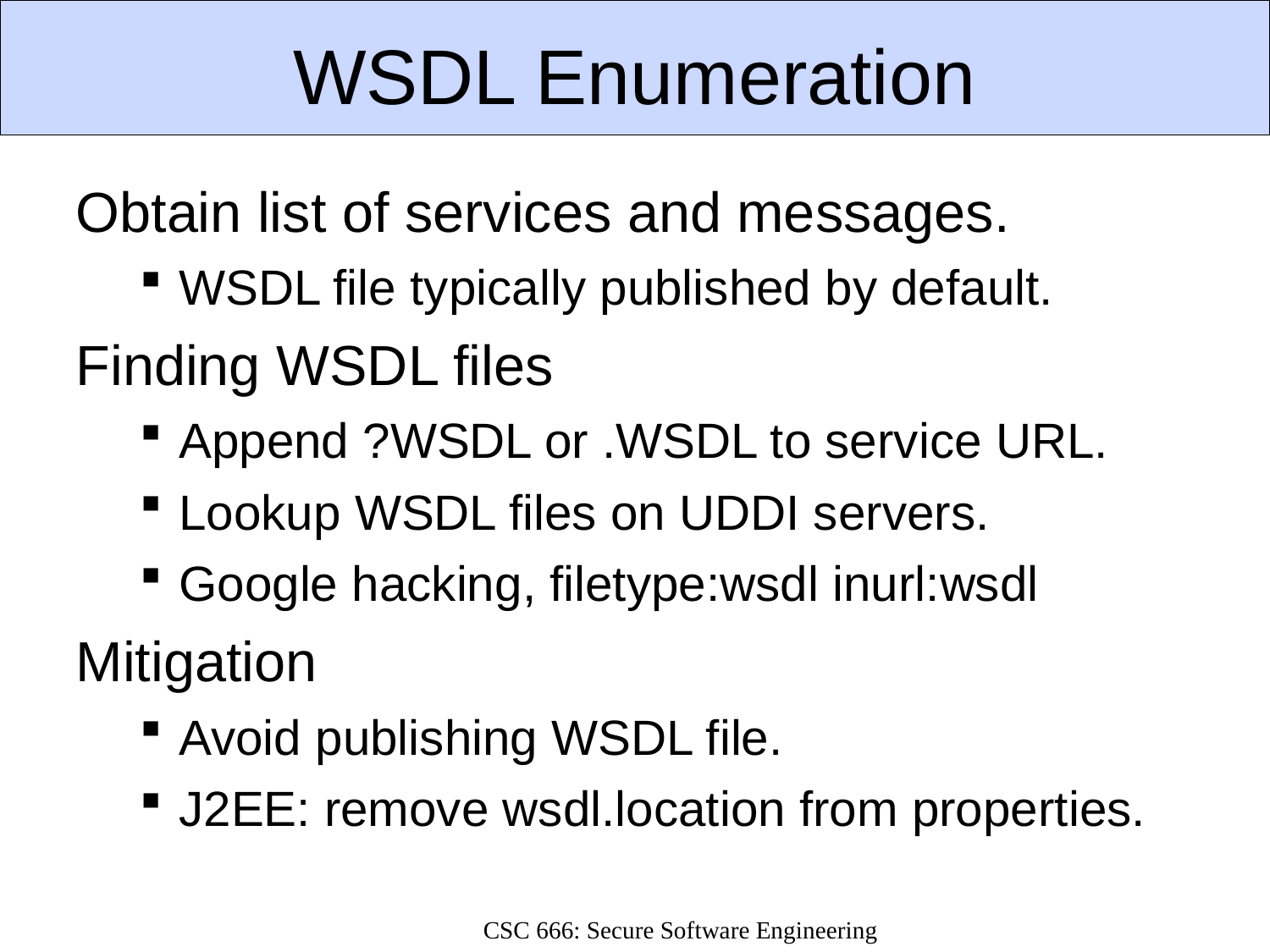

# WSDL Enumeration
Obtain list of services and messages.
WSDL file typically published by default.
Finding WSDL files
Append ?WSDL or .WSDL to service URL.
Lookup WSDL files on UDDI servers.
Google hacking, filetype:wsdl inurl:wsdl
Mitigation
Avoid publishing WSDL file.
J2EE: remove wsdl.location from properties.
CSC 666: Secure Software Engineering